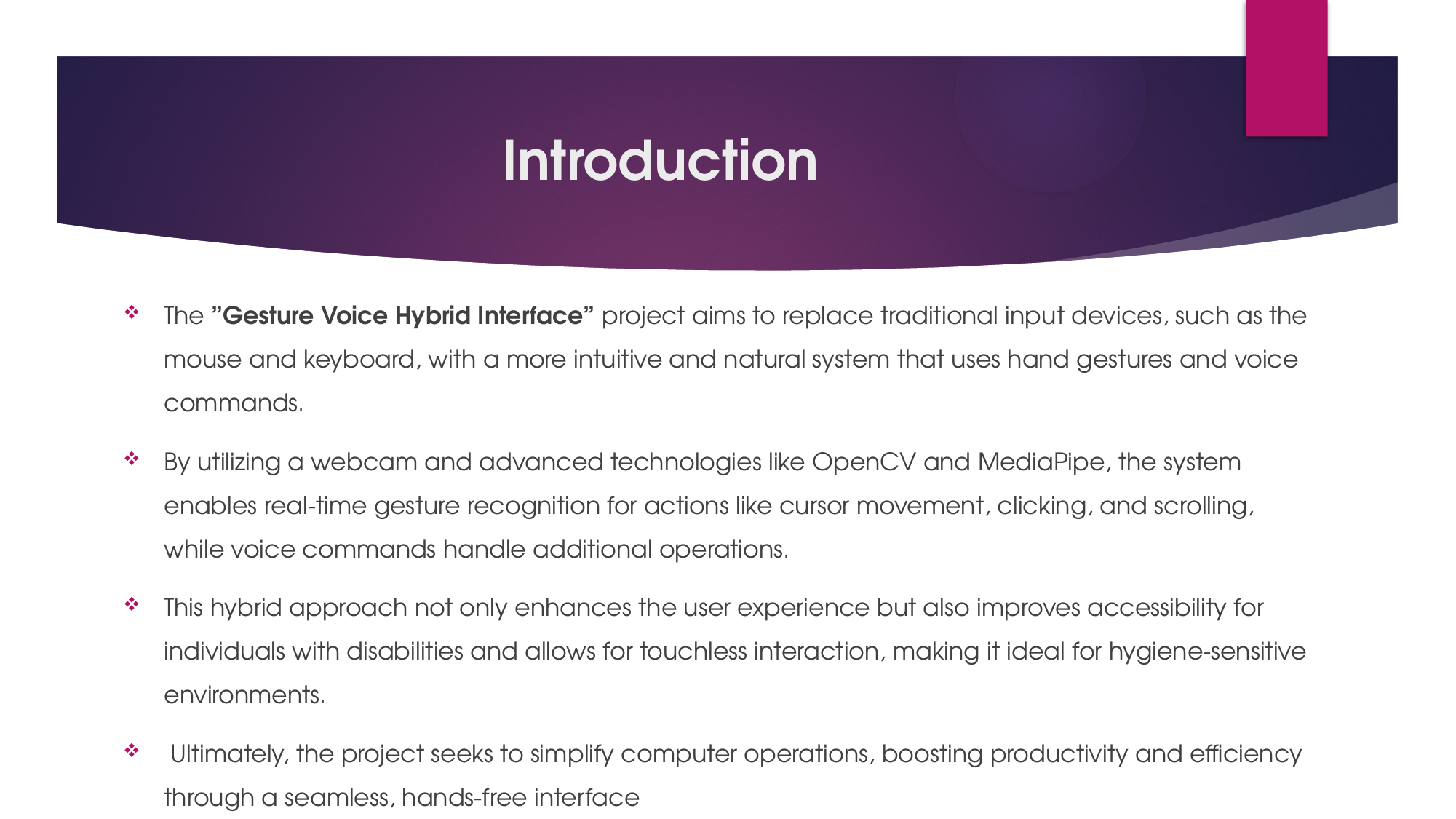

# Introduction
The ”Gesture Voice Hybrid Interface” project aims to replace traditional input devices, such as the mouse and keyboard, with a more intuitive and natural system that uses hand gestures and voice commands.
By utilizing a webcam and advanced technologies like OpenCV and MediaPipe, the system enables real-time gesture recognition for actions like cursor movement, clicking, and scrolling, while voice commands handle additional operations.
This hybrid approach not only enhances the user experience but also improves accessibility for individuals with disabilities and allows for touchless interaction, making it ideal for hygiene-sensitive environments.
 Ultimately, the project seeks to simplify computer operations, boosting productivity and efficiency through a seamless, hands-free interface